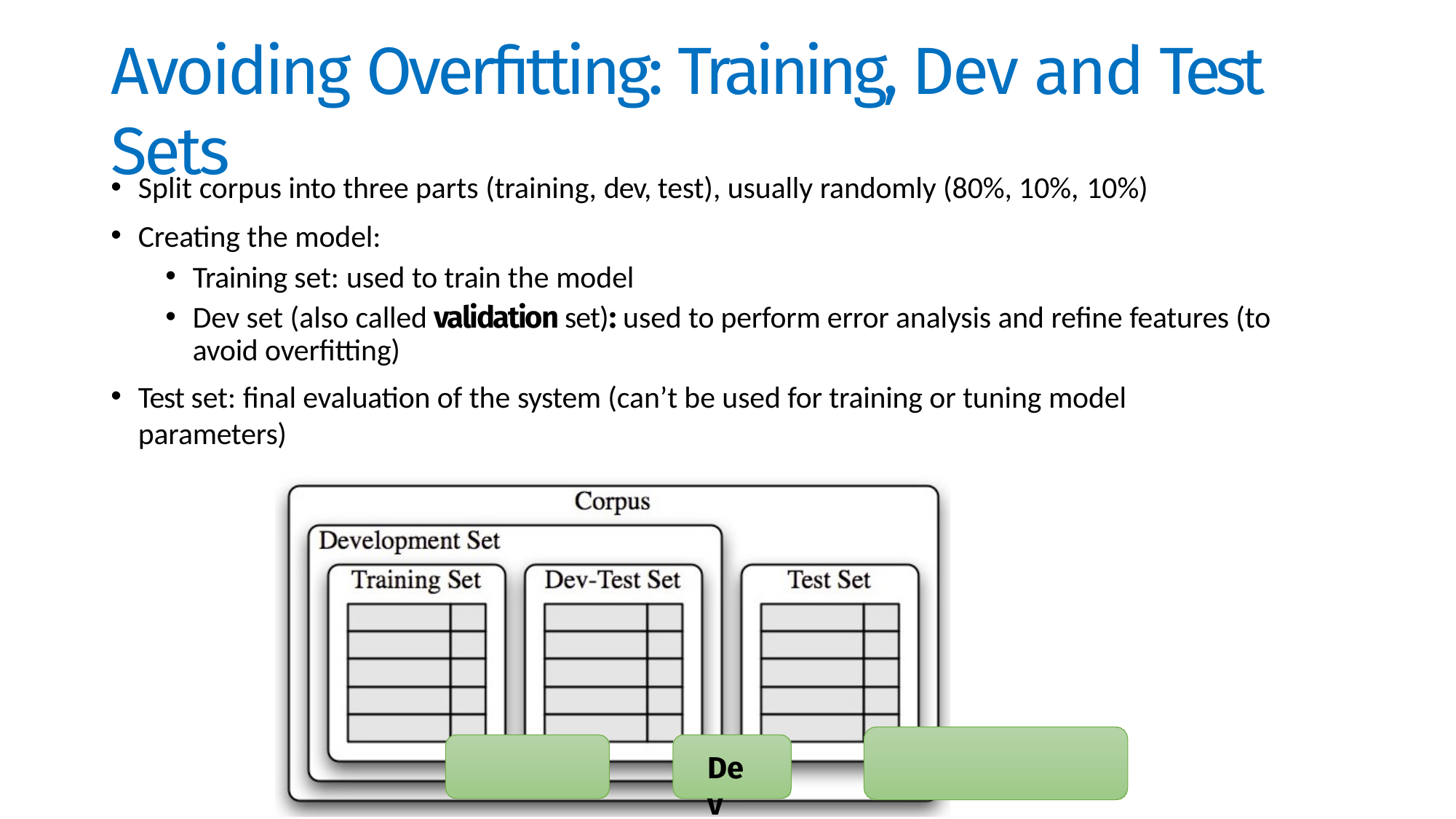

# Avoiding Overfitting: Training, Dev and Test Sets
Split corpus into three parts (training, dev, test), usually randomly (80%, 10%, 10%)
Creating the model:
Training set: used to train the model
Dev set (also called validation set): used to perform error analysis and refine features (to  avoid overfitting)
Test set: final evaluation of the system (can’t be used for training or tuning model parameters)

Dev